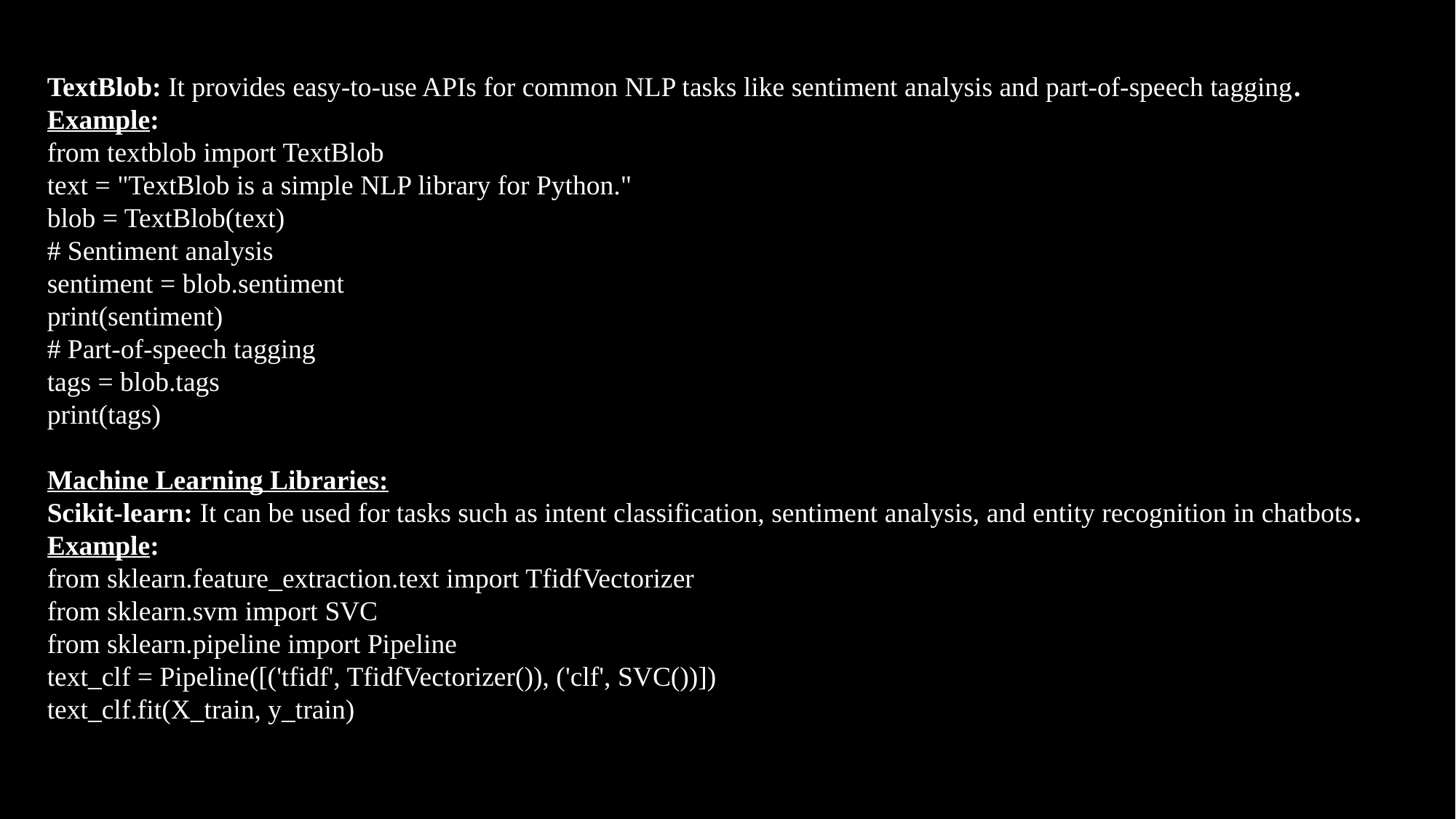

TextBlob: It provides easy-to-use APIs for common NLP tasks like sentiment analysis and part-of-speech tagging.
Example:
from textblob import TextBlob
text = "TextBlob is a simple NLP library for Python."
blob = TextBlob(text)
# Sentiment analysis
sentiment = blob.sentiment
print(sentiment)
# Part-of-speech tagging
tags = blob.tags
print(tags)

Machine Learning Libraries:
Scikit-learn: It can be used for tasks such as intent classification, sentiment analysis, and entity recognition in chatbots.
Example:
from sklearn.feature_extraction.text import TfidfVectorizer
from sklearn.svm import SVC
from sklearn.pipeline import Pipeline
text_clf = Pipeline([('tfidf', TfidfVectorizer()), ('clf', SVC())])
text_clf.fit(X_train, y_train)